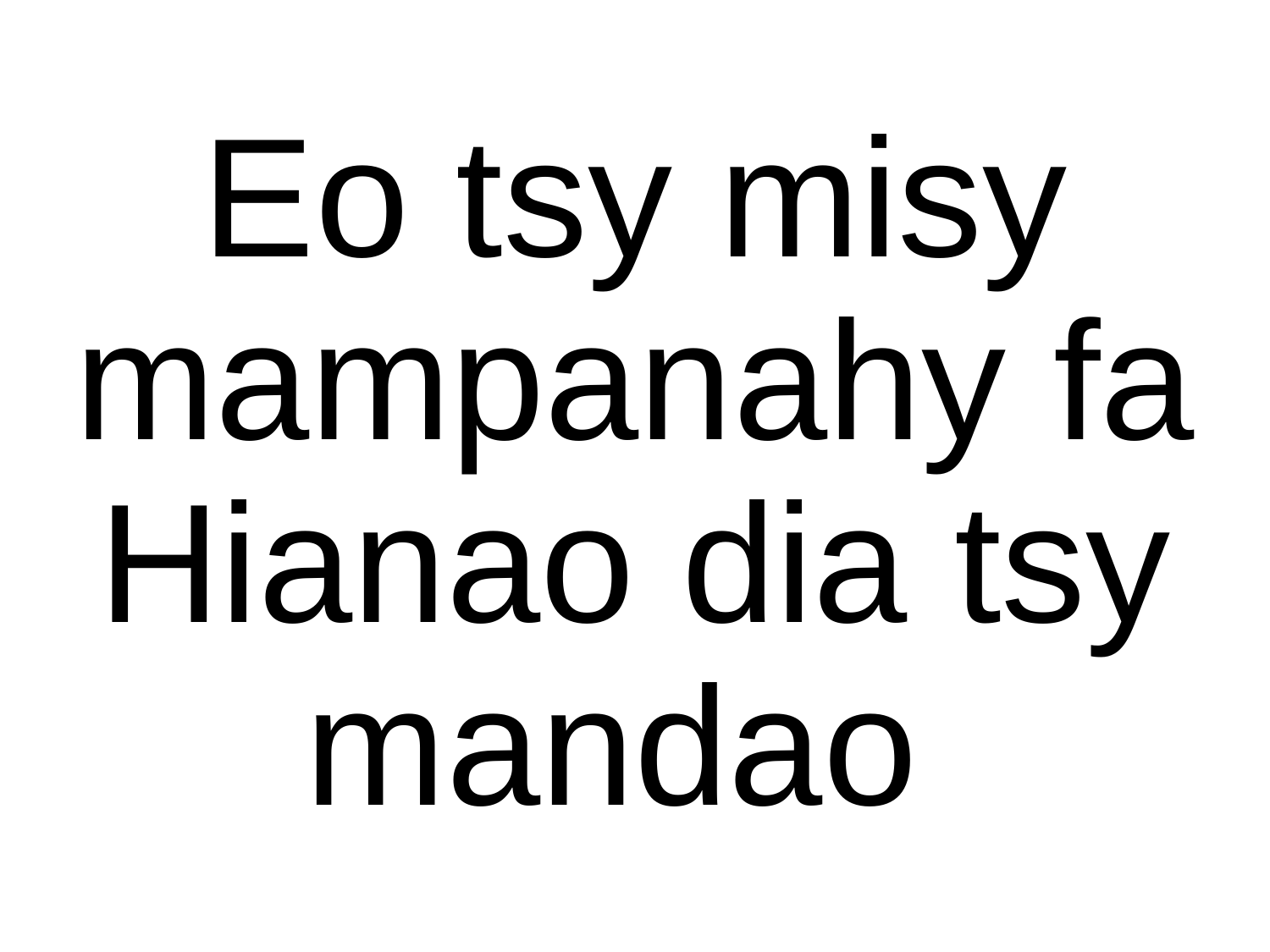

# Eo tsy misy mampanahy fa Hianao dia tsy mandao